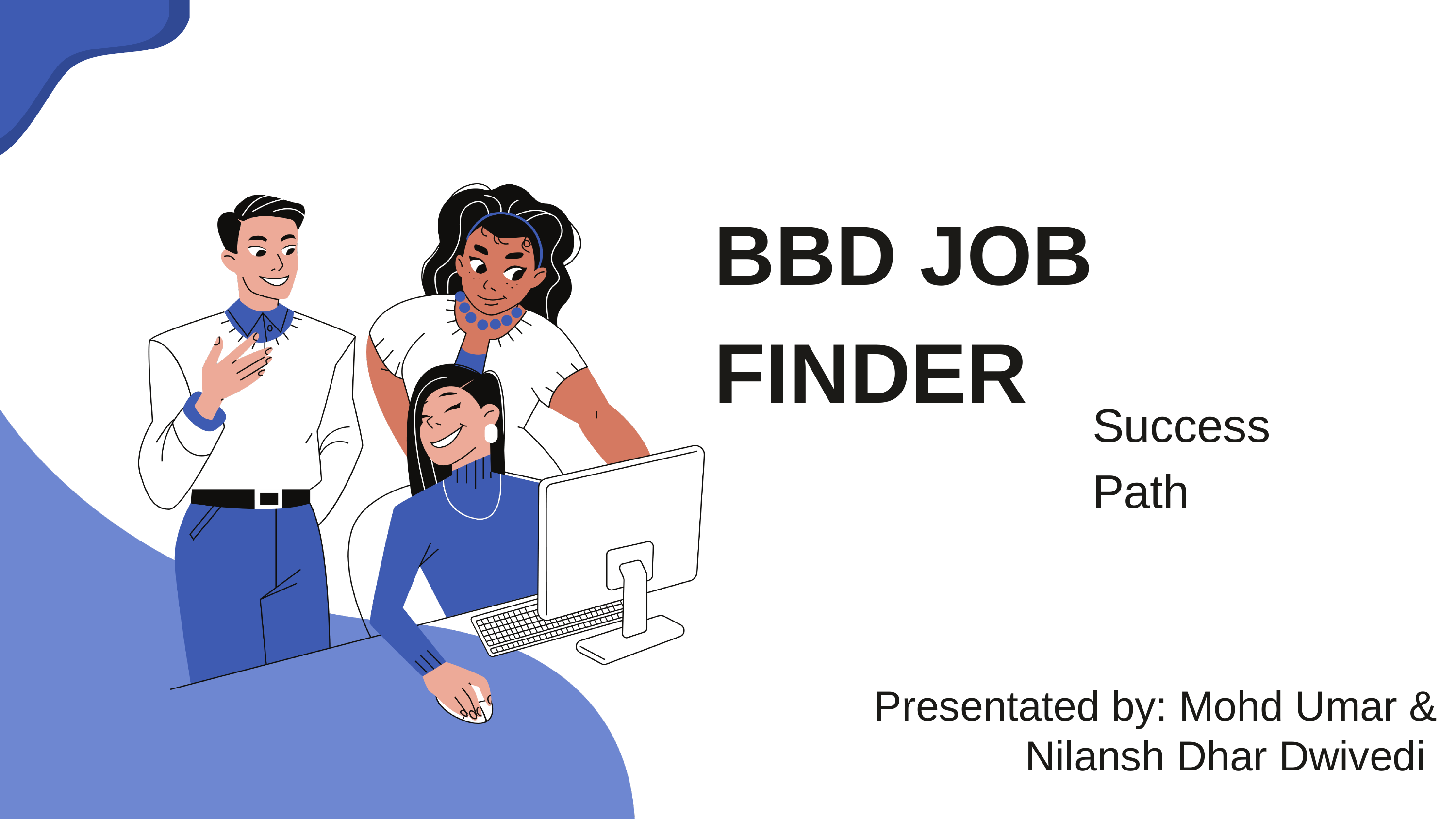

BBD JOB FINDER
Success Path
Presentated by: Mohd Umar & Nilansh Dhar Dwivedi